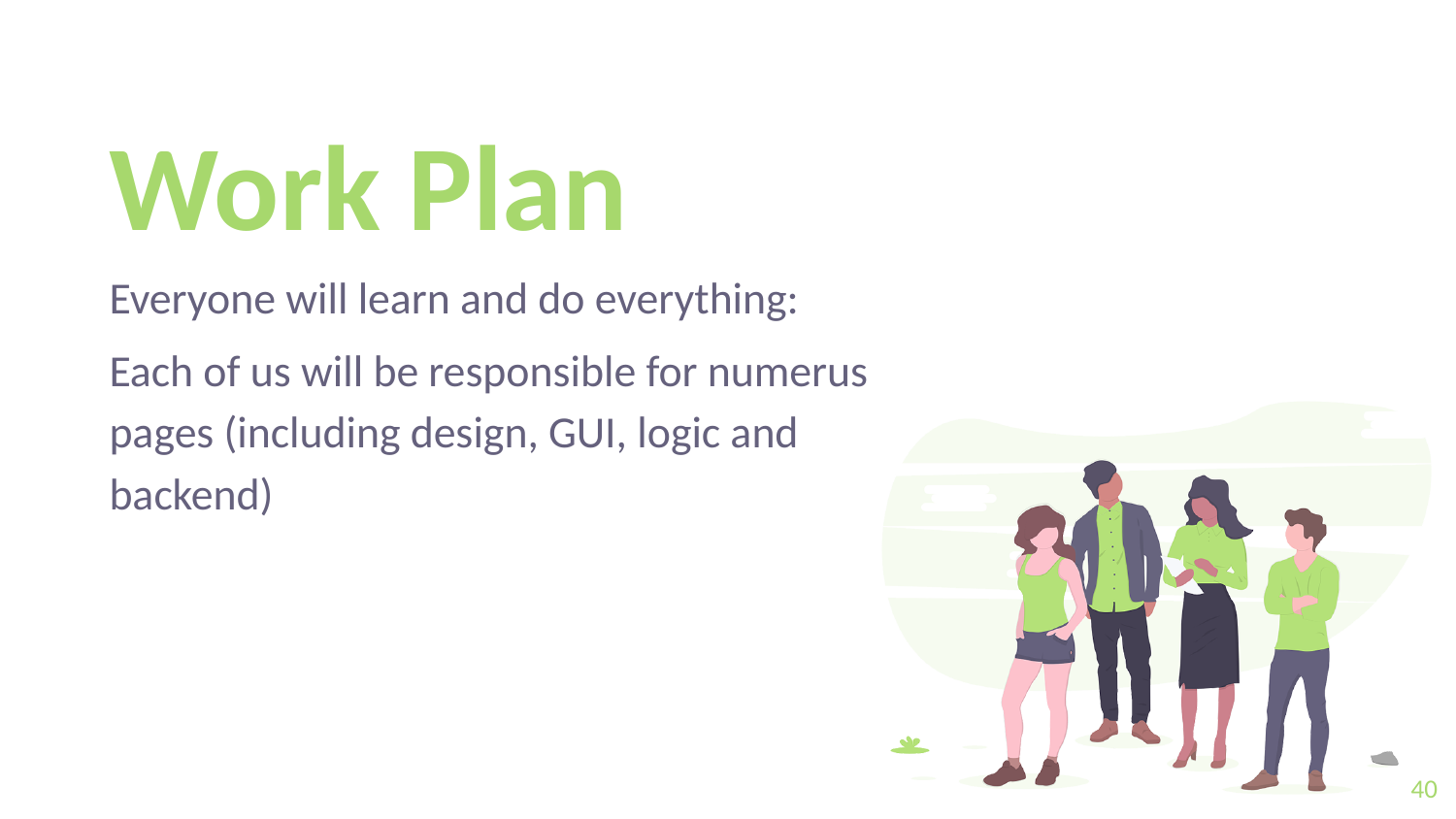

Work Plan
Everyone will learn and do everything:
Each of us will be responsible for numerus pages (including design, GUI, logic and backend)
40